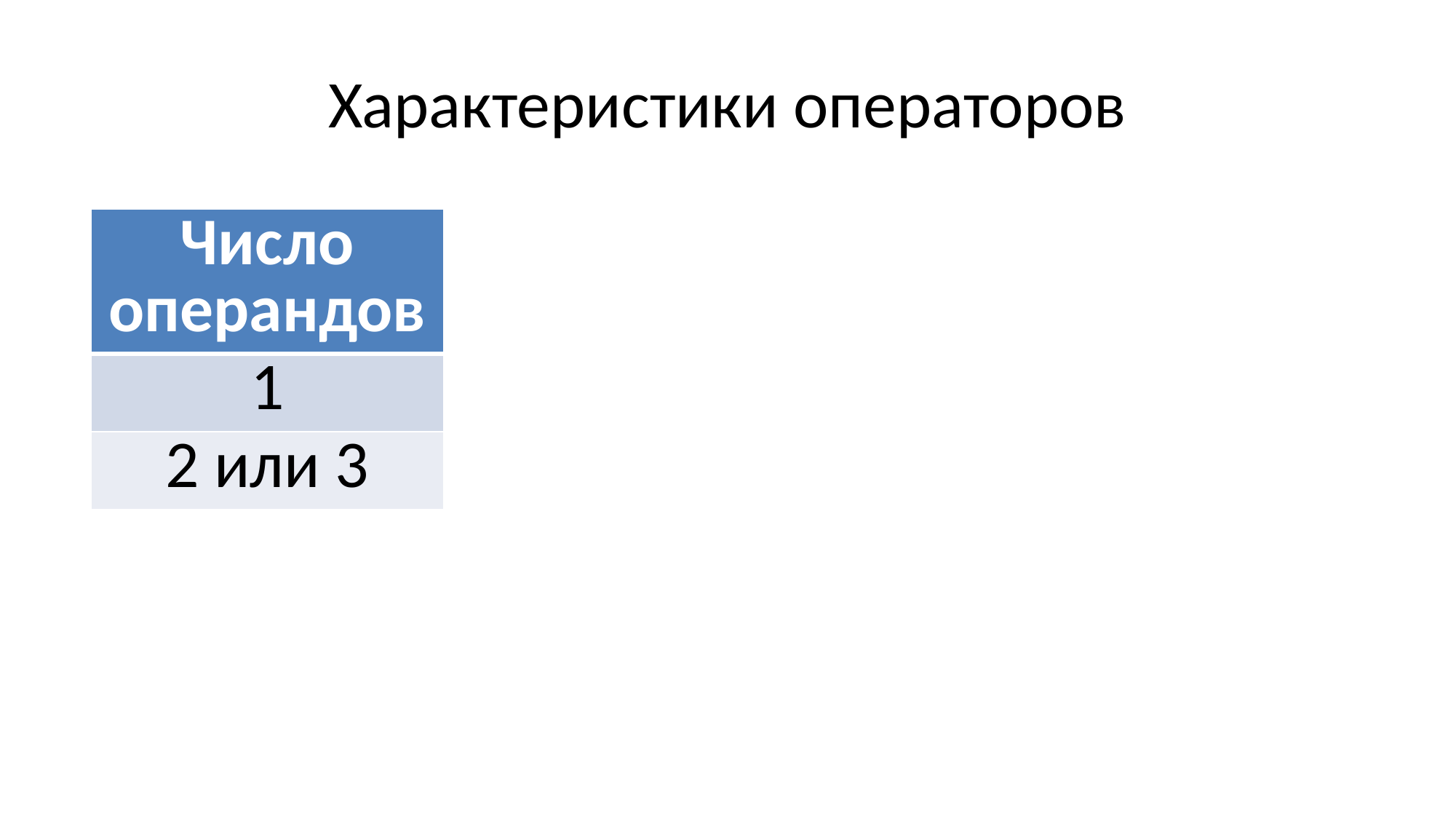

# Характеристики операторов

| Число операндов | Приоритет | Ассоциативность |
| --- | --- | --- |
| 1 | натуральное число | нет |
| 2 или 3 |  | левая или правая |